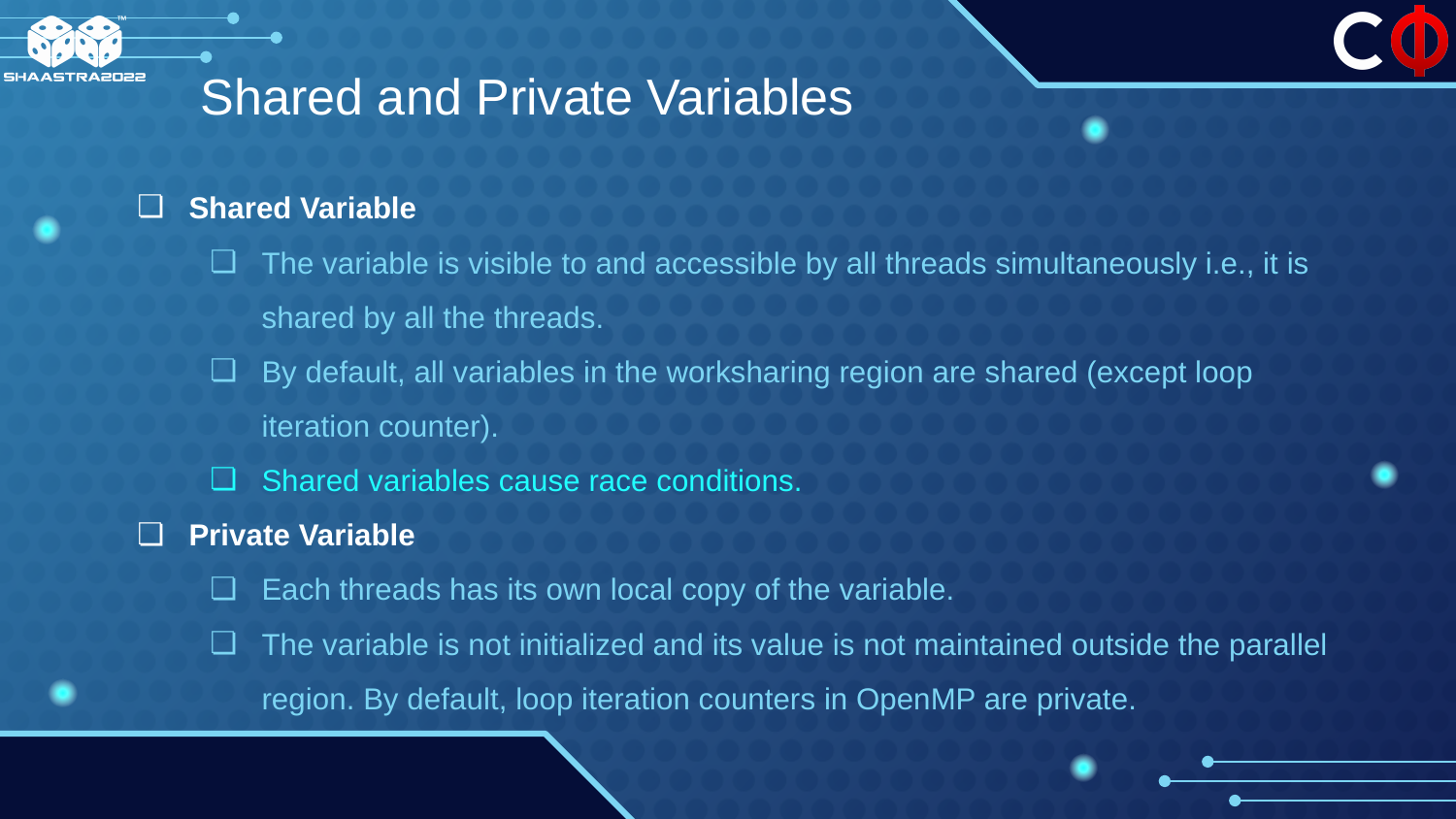

# Shared and Private Variables
Shared Variable
The variable is visible to and accessible by all threads simultaneously i.e., it is shared by all the threads.
By default, all variables in the worksharing region are shared (except loop iteration counter).
Shared variables cause race conditions.
Private Variable
Each threads has its own local copy of the variable.
The variable is not initialized and its value is not maintained outside the parallel region. By default, loop iteration counters in OpenMP are private.